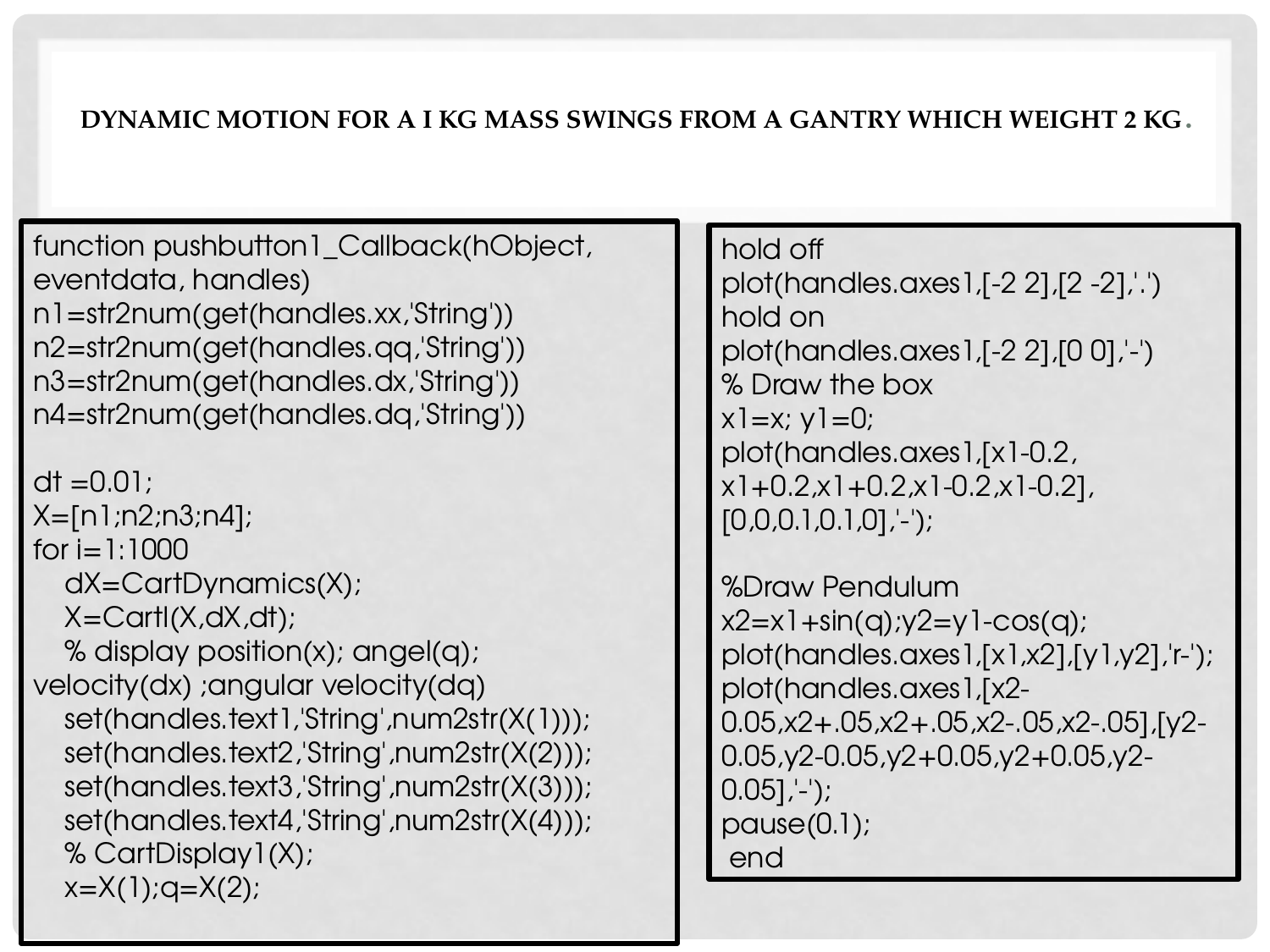

# Dynamic motion for A I Kg mass swings from a gantry which weight 2 Kg.

function pushbutton1_Callback(hObject, eventdata, handles)
n1=str2num(get(handles.xx,'String'))
n2=str2num(get(handles.qq,'String'))
n3=str2num(get(handles.dx,'String'))
n4=str2num(get(handles.dq,'String'))

dt =0.01;
X=[n1;n2;n3;n4];
for i=1:1000
    dX=CartDynamics(X);
    X=CartI(X,dX,dt);
    % display position(x); angel(q);  velocity(dx) ;angular velocity(dq)
    set(handles.text1,'String',num2str(X(1)));
    set(handles.text2,'String',num2str(X(2)));
    set(handles.text3,'String',num2str(X(3)));
    set(handles.text4,'String',num2str(X(4)));
    % CartDisplay1(X);
    x=X(1);q=X(2);

hold off
plot(handles.axes1,[-2 2],[2 -2],'.')
hold on
plot(handles.axes1,[-2 2],[0 0],'-')
% Draw the box
x1=x; y1=0;
plot(handles.axes1,[x1-0.2, x1+0.2,x1+0.2,x1-0.2,x1-0.2], [0,0,0.1,0.1,0],'-');

%Draw Pendulum
x2=x1+sin(q);y2=y1-cos(q);
plot(handles.axes1,[x1,x2],[y1,y2],'r-');
plot(handles.axes1,[x2-0.05,x2+.05,x2+.05,x2-.05,x2-.05],[y2-0.05,y2-0.05,y2+0.05,y2+0.05,y2-0.05],'-');
pause(0.1);
 end